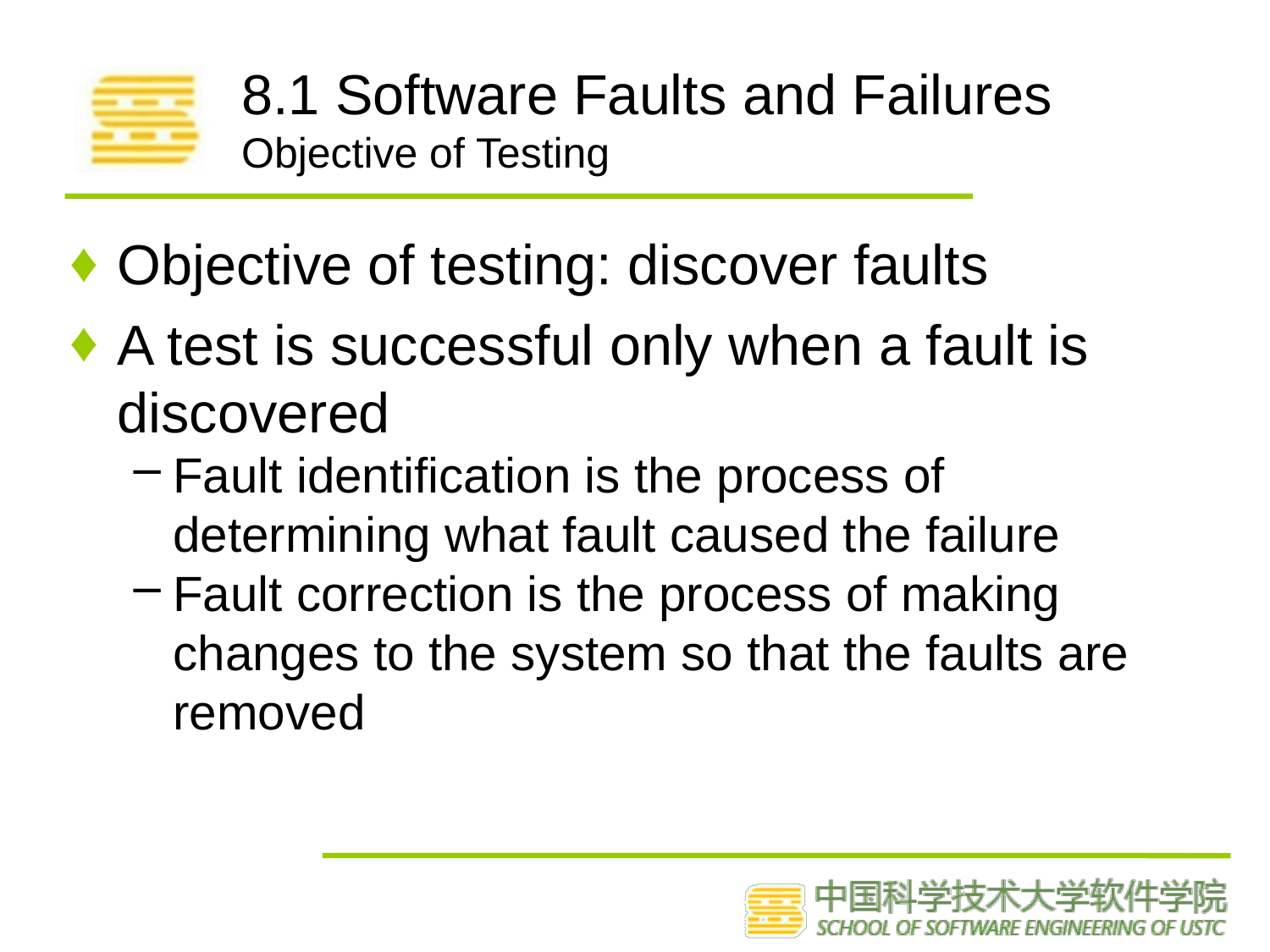

# 8.1 Software Faults and Failures Objective of Testing
Objective of testing: discover faults
A test is successful only when a fault is discovered
Fault identification is the process of determining what fault caused the failure
Fault correction is the process of making changes to the system so that the faults are removed